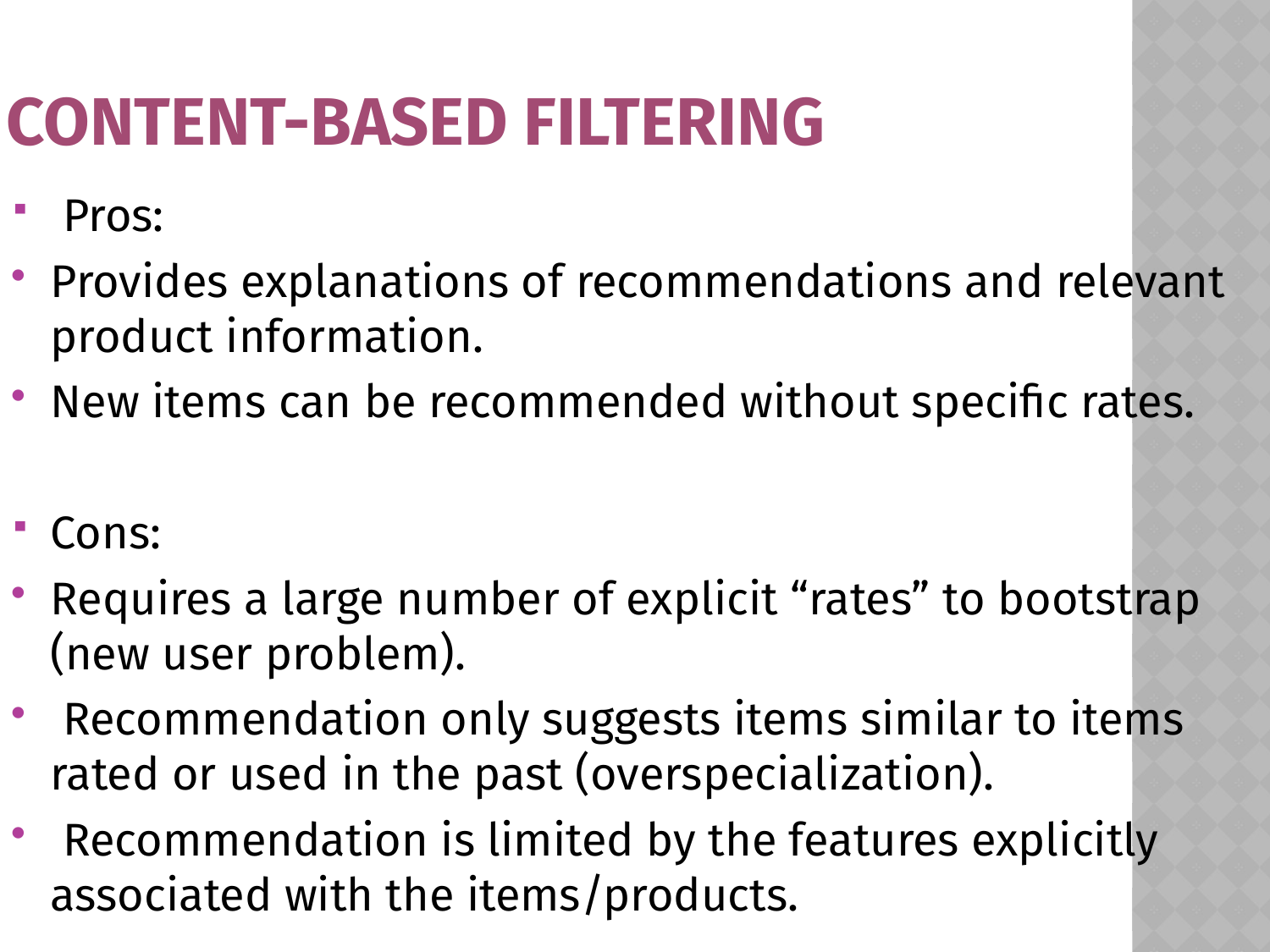

# Content-based filtering
 Pros:
Provides explanations of recommendations and relevant product information.
New items can be recommended without specific rates.

Cons:
Requires a large number of explicit “rates” to bootstrap (new user problem).
 Recommendation only suggests items similar to items rated or used in the past (overspecialization).
 Recommendation is limited by the features explicitly associated with the items/products.